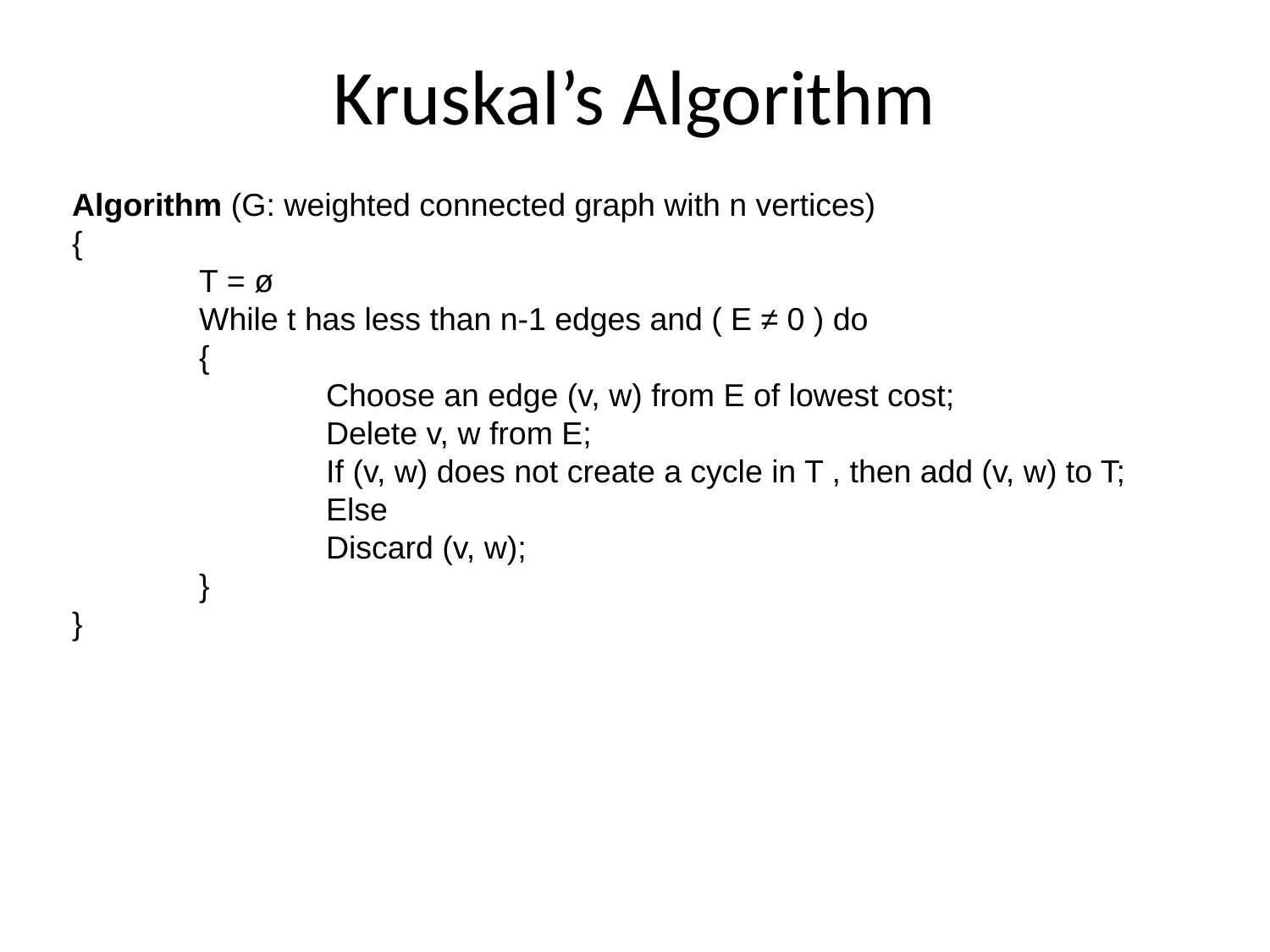

# Kruskal’s Algorithm
Algorithm (G: weighted connected graph with n vertices)
{
	T = ø
	While t has less than n-1 edges and ( E ≠ 0 ) do
	{
		Choose an edge (v, w) from E of lowest cost;
		Delete v, w from E;
		If (v, w) does not create a cycle in T , then add (v, w) to T;
		Else
		Discard (v, w);
	}
}